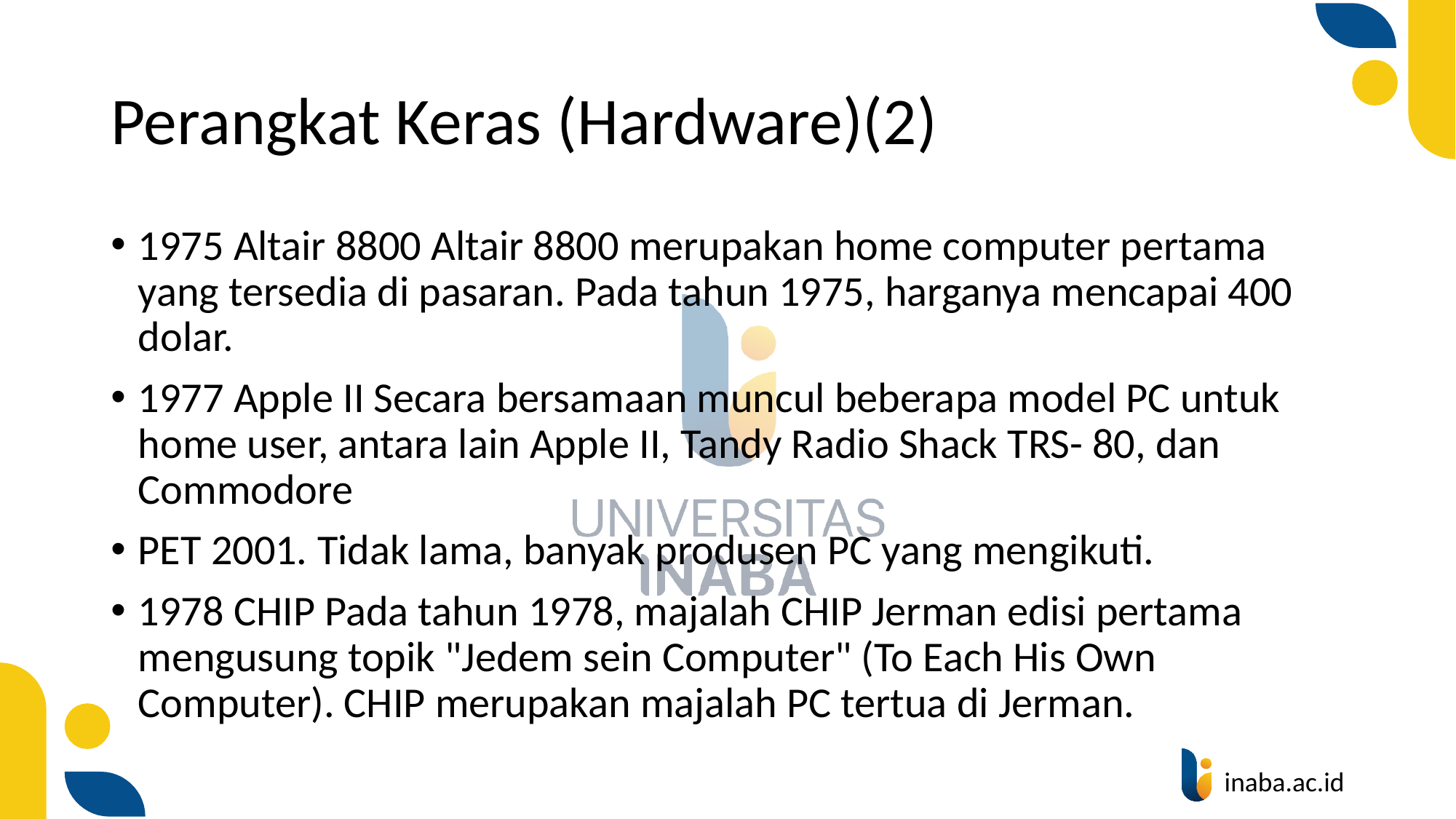

# Perangkat Keras (Hardware)(2)
1975 Altair 8800 Altair 8800 merupakan home computer pertama yang tersedia di pasaran. Pada tahun 1975, harganya mencapai 400 dolar.
1977 Apple II Secara bersamaan muncul beberapa model PC untuk home user, antara lain Apple II, Tandy Radio Shack TRS- 80, dan Commodore
PET 2001. Tidak lama, banyak produsen PC yang mengikuti.
1978 CHIP Pada tahun 1978, majalah CHIP Jerman edisi pertama mengusung topik "Jedem sein Computer" (To Each His Own Computer). CHIP merupakan majalah PC tertua di Jerman.